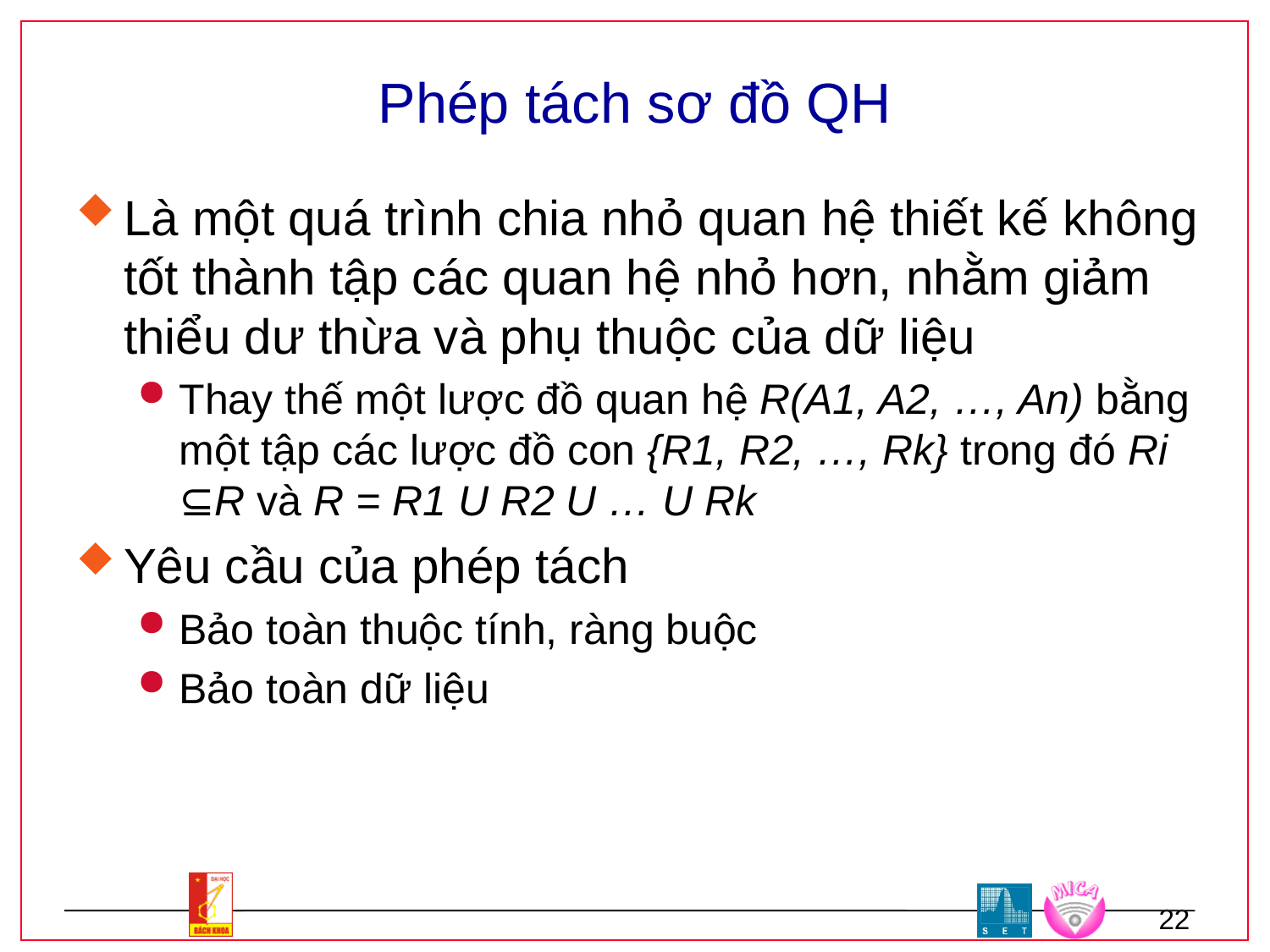

# Phép tách sơ đồ QH
Là một quá trình chia nhỏ quan hệ thiết kế không tốt thành tập các quan hệ nhỏ hơn, nhằm giảm thiểu dư thừa và phụ thuộc của dữ liệu
Thay thế một lược đồ quan hệ R(A1, A2, …, An) bằng một tập các lược đồ con {R1, R2, …, Rk} trong đó Ri ⊆R và R = R1 U R2 U … U Rk
Yêu cầu của phép tách
Bảo toàn thuộc tính, ràng buộc
Bảo toàn dữ liệu
22